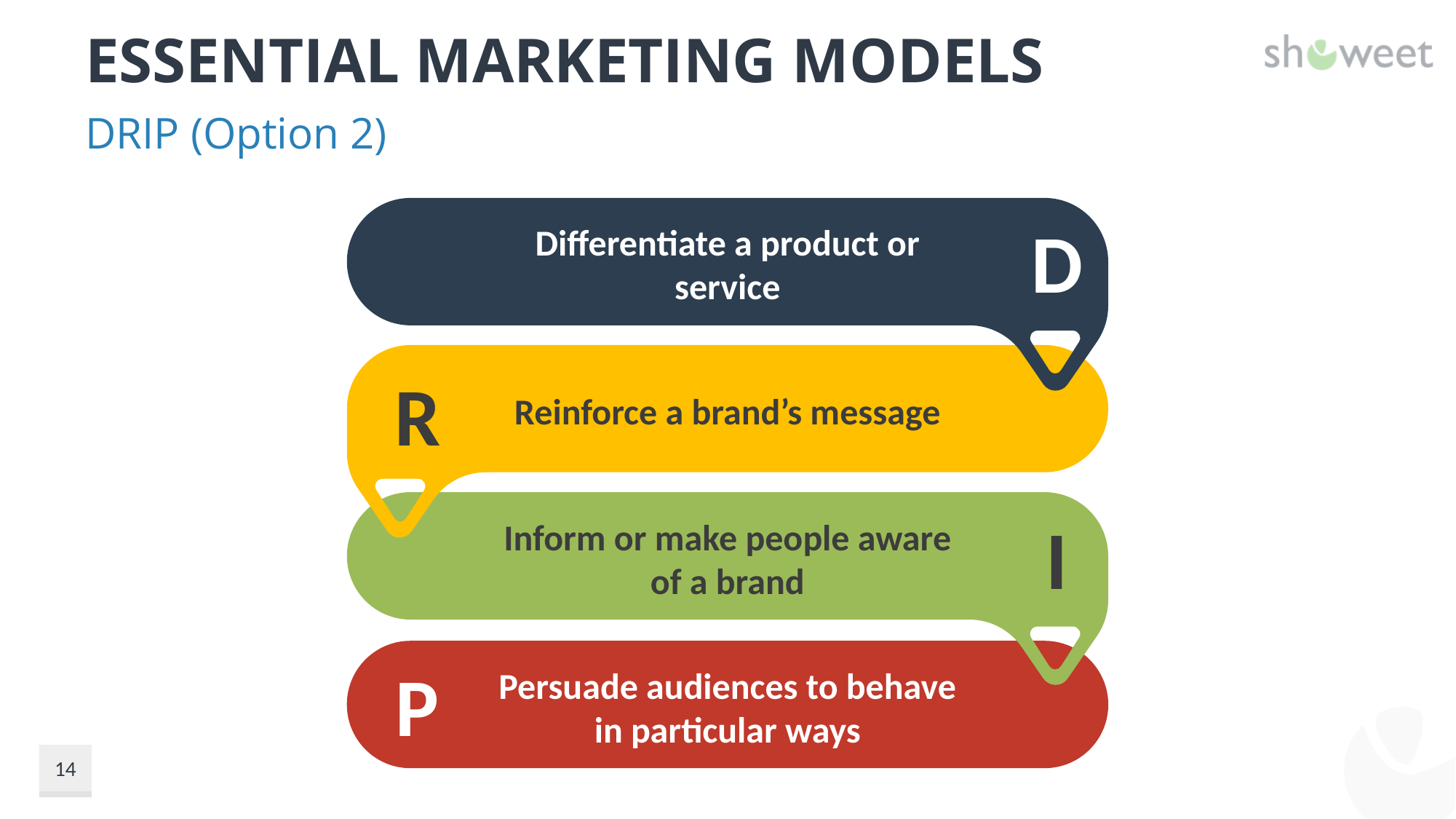

# Essential Marketing Models
DRIP (Option 2)
Differentiate a product or service
D
Reinforce a brand’s message
R
Inform or make people aware of a brand
I
Persuade audiences to behave in particular ways
P
14